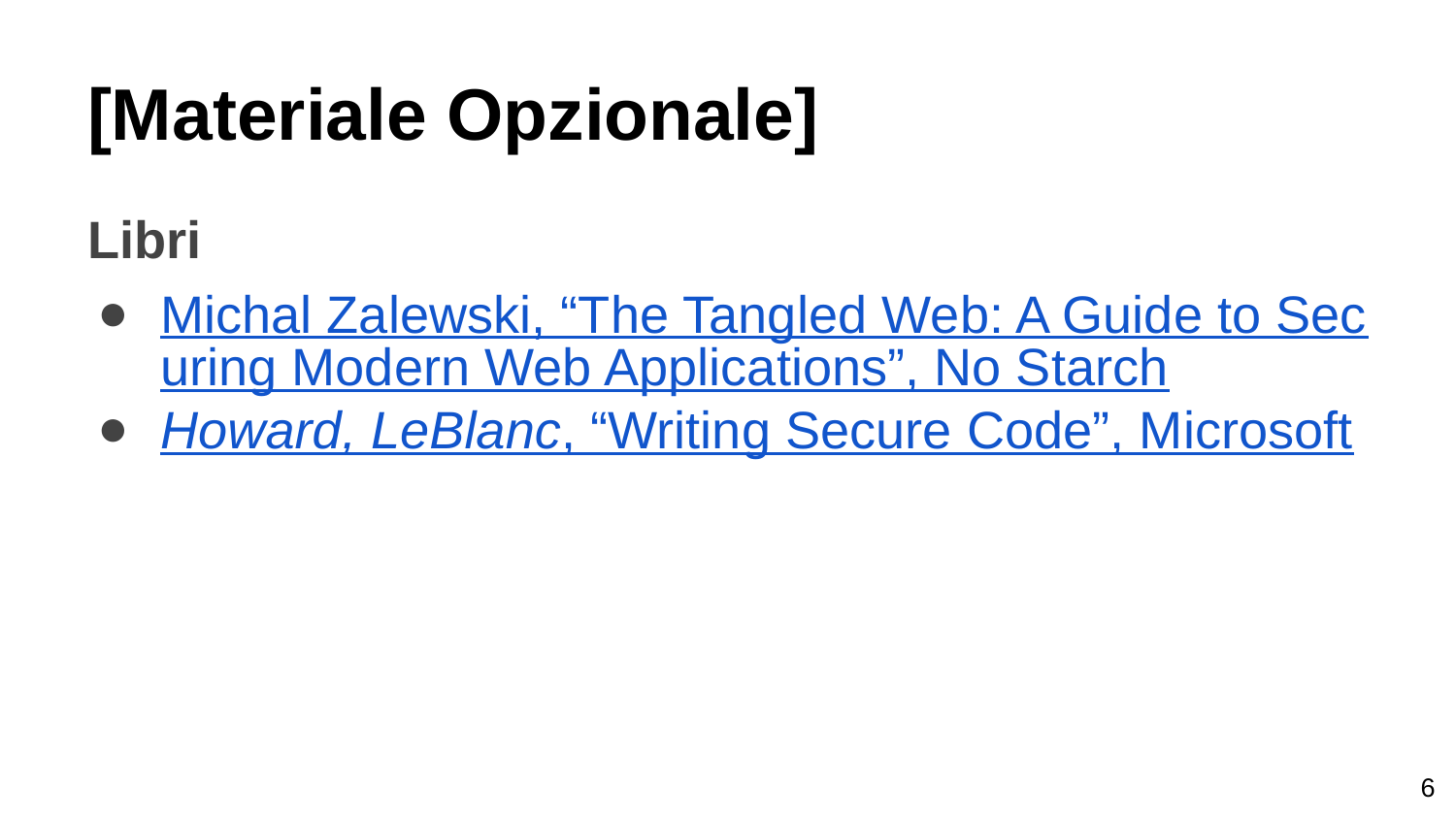

# [Materiale Opzionale]
Libri
Michal Zalewski, “The Tangled Web: A Guide to Securing Modern Web Applications”, No Starch
Howard, LeBlanc, “Writing Secure Code”, Microsoft

6